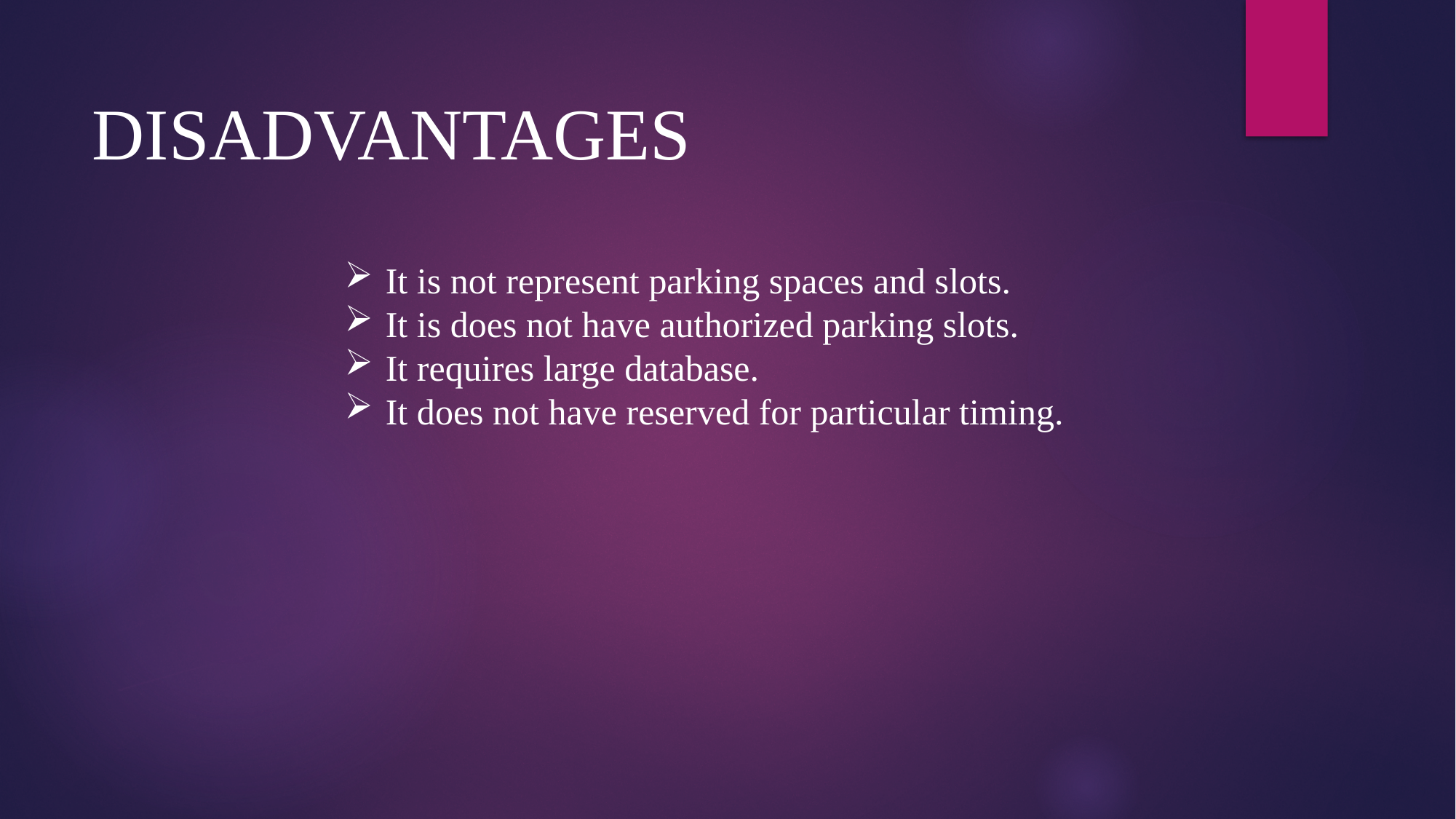

DISADVANTAGES
It is not represent parking spaces and slots.
It is does not have authorized parking slots.
It requires large database.
It does not have reserved for particular timing.